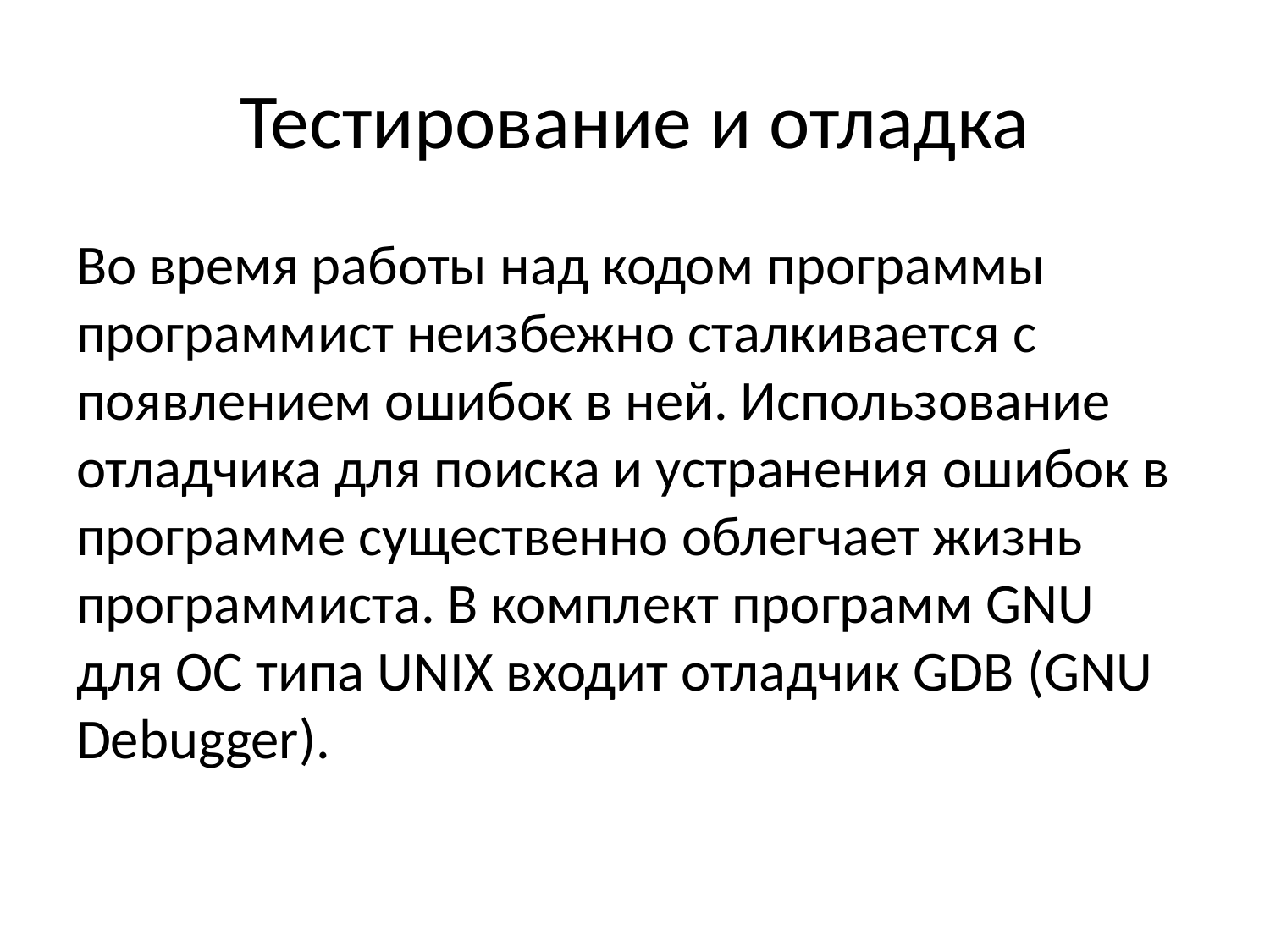

# Тестирование и отладка
Во время работы над кодом программы программист неизбежно сталкивается с появлением ошибок в ней. Использование отладчика для поиска и устранения ошибок в программе существенно облегчает жизнь программиста. В комплект программ GNU для ОС типа UNIX входит отладчик GDB (GNU Debugger).